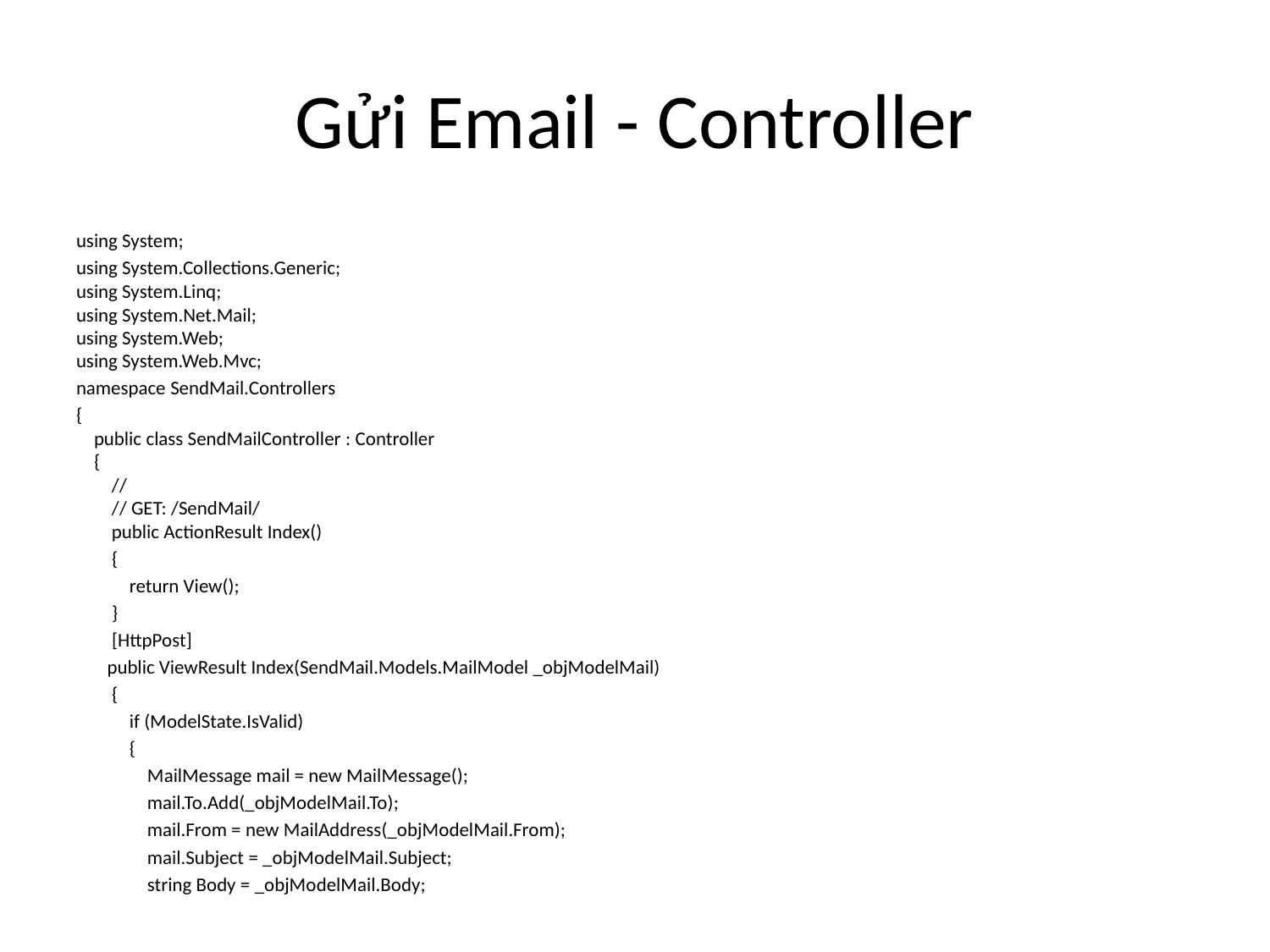

# Gửi Email - Controller
using System;
using System.Collections.Generic;
using System.Linq;
using System.Net.Mail;
using System.Web;
using System.Web.Mvc;
namespace SendMail.Controllers
{
    public class SendMailController : Controller
    {
        //
        // GET: /SendMail/  
        public ActionResult Index()
        {
            return View();
        }
        [HttpPost]
       public ViewResult Index(SendMail.Models.MailModel _objModelMail)
        {
            if (ModelState.IsValid)
            {
                MailMessage mail = new MailMessage();
                mail.To.Add(_objModelMail.To);
                mail.From = new MailAddress(_objModelMail.From);
                mail.Subject = _objModelMail.Subject;
                string Body = _objModelMail.Body;